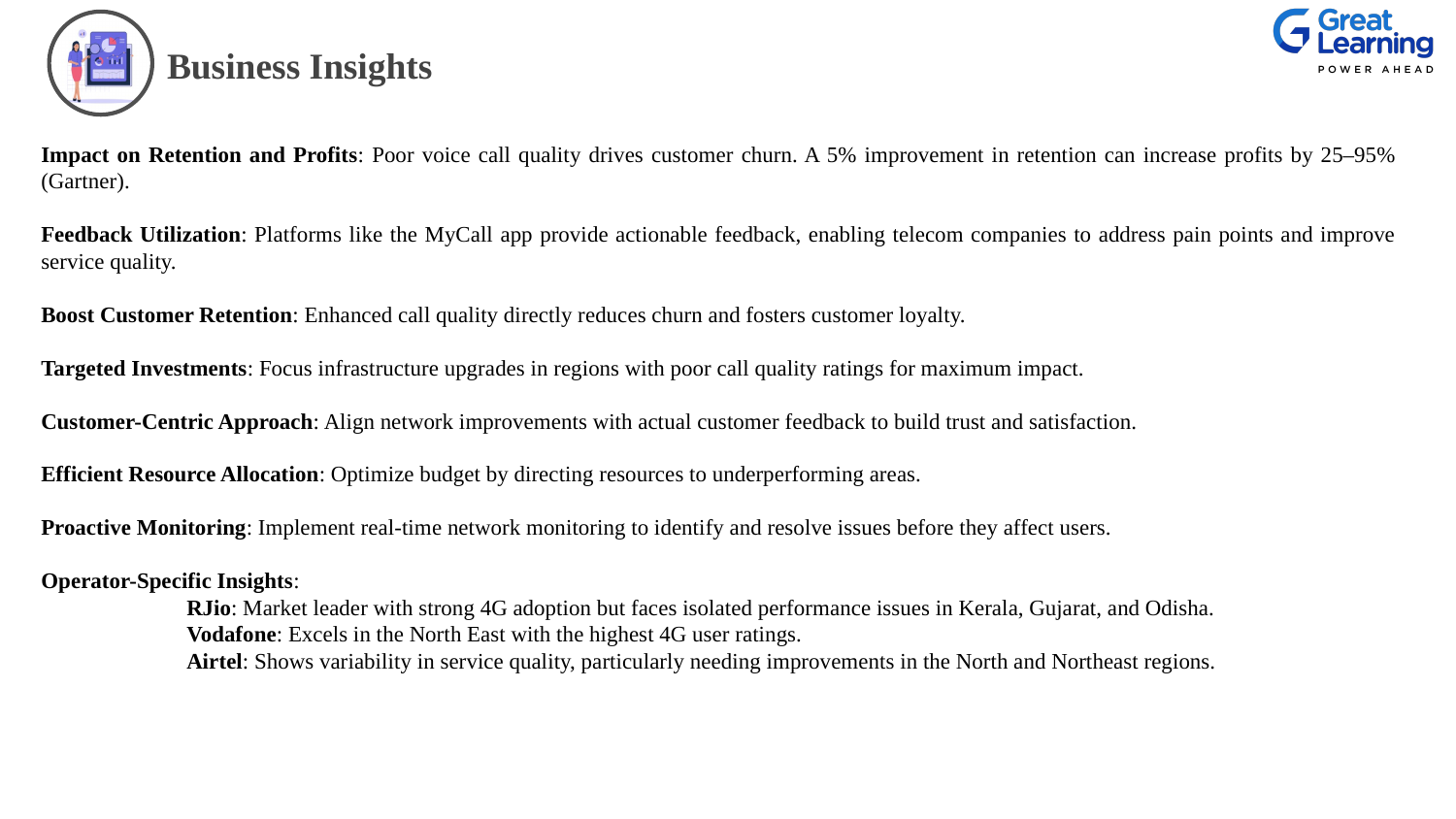

Business Insights

Impact on Retention and Profits: Poor voice call quality drives customer churn. A 5% improvement in retention can increase profits by 25–95% (Gartner).

Feedback Utilization: Platforms like the MyCall app provide actionable feedback, enabling telecom companies to address pain points and improve service quality.

Boost Customer Retention: Enhanced call quality directly reduces churn and fosters customer loyalty.

Targeted Investments: Focus infrastructure upgrades in regions with poor call quality ratings for maximum impact.

Customer-Centric Approach: Align network improvements with actual customer feedback to build trust and satisfaction.

Efficient Resource Allocation: Optimize budget by directing resources to underperforming areas.

Proactive Monitoring: Implement real-time network monitoring to identify and resolve issues before they affect users.

Operator-Specific Insights:
	RJio: Market leader with strong 4G adoption but faces isolated performance issues in Kerala, Gujarat, and Odisha.
	Vodafone: Excels in the North East with the highest 4G user ratings.
	Airtel: Shows variability in service quality, particularly needing improvements in the North and Northeast regions.